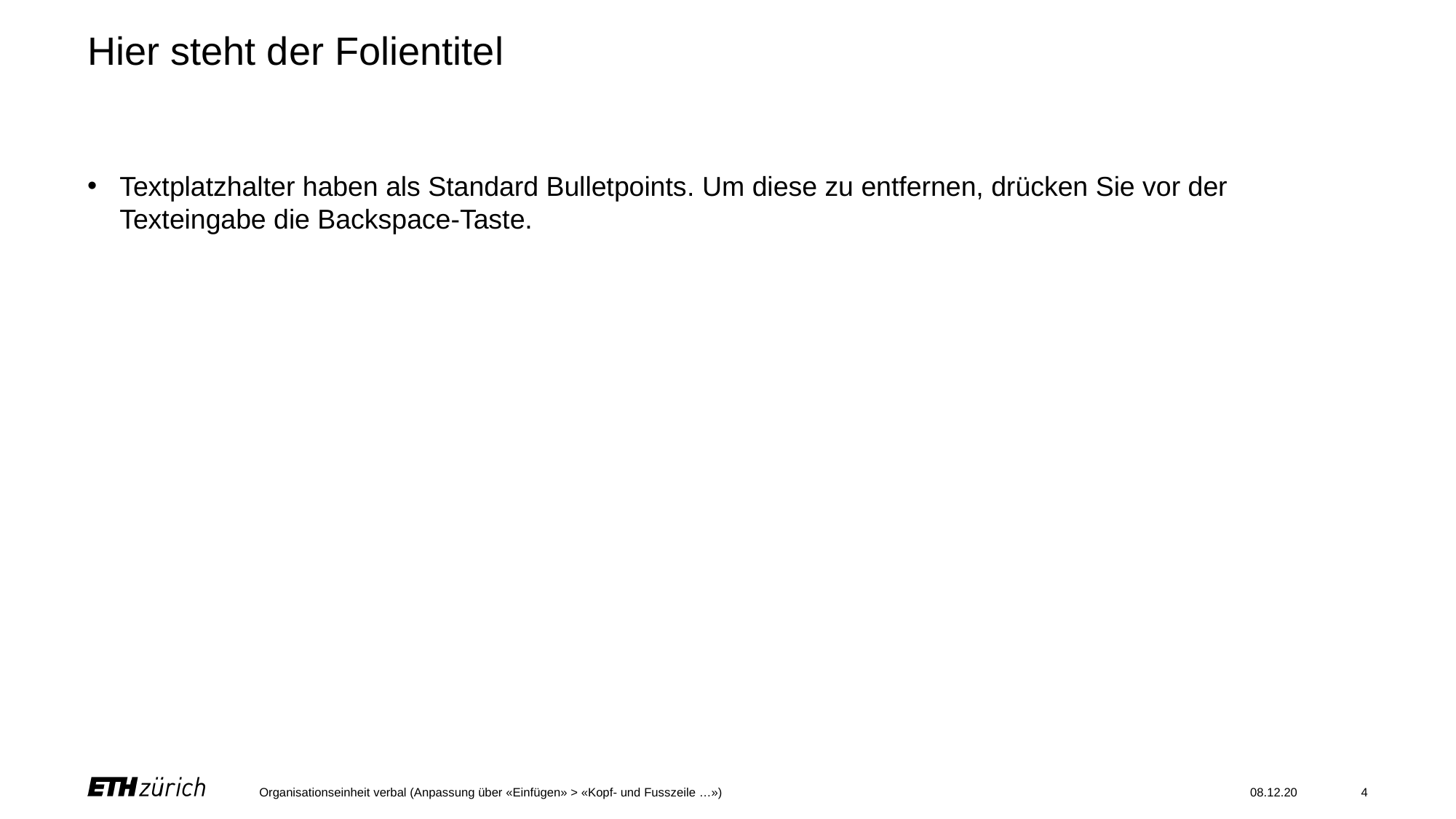

# Hier steht der Folientitel
Textplatzhalter haben als Standard Bulletpoints. Um diese zu entfernen, drücken Sie vor der Texteingabe die Backspace-Taste.
Organisationseinheit verbal (Anpassung über «Einfügen» > «Kopf- und Fusszeile …»)
08.12.20
4